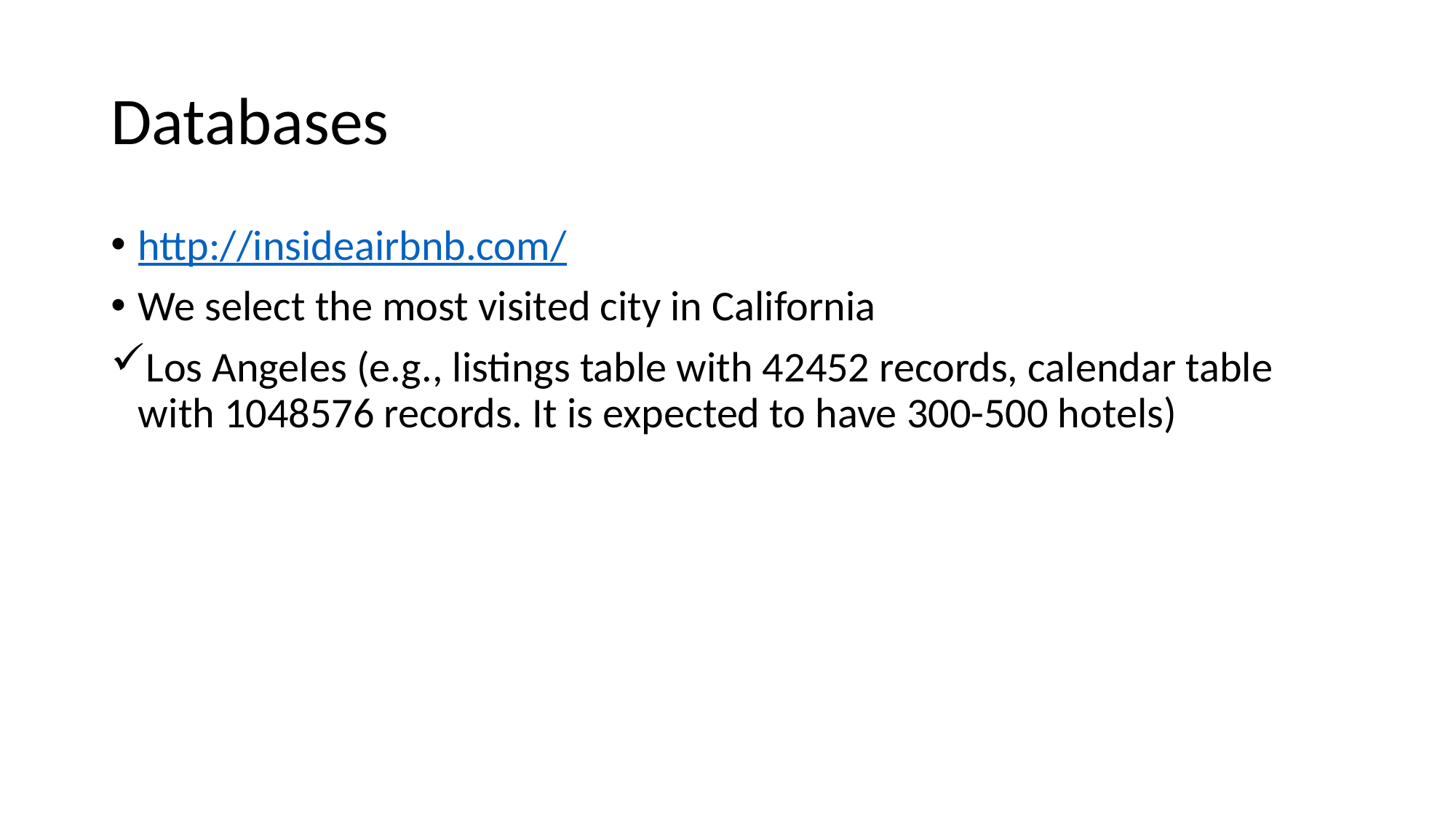

# Databases
http://insideairbnb.com/
We select the most visited city in California
Los Angeles (e.g., listings table with 42452 records, calendar table with 1048576 records. It is expected to have 300-500 hotels)